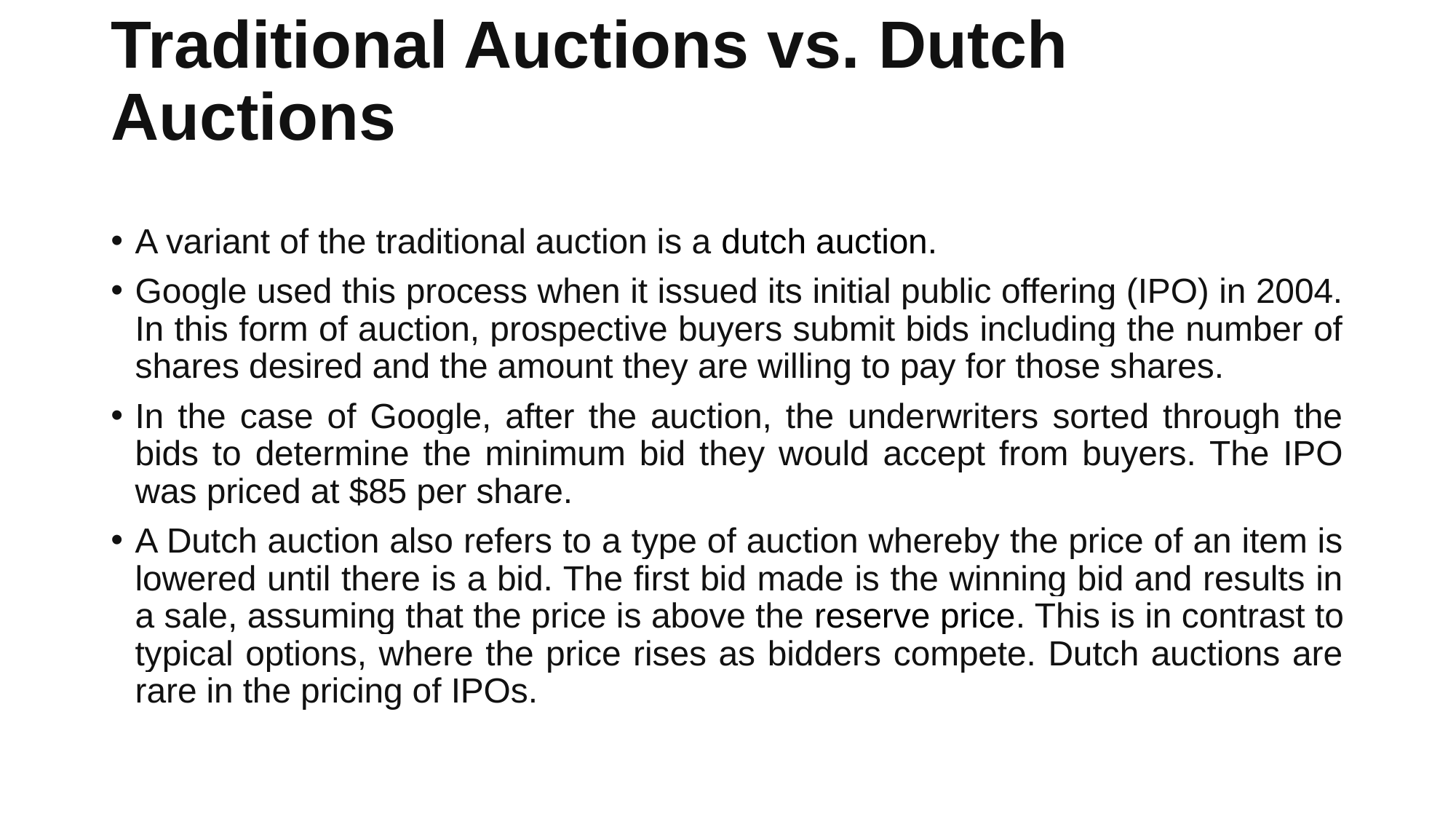

# Traditional Auctions vs. Dutch Auctions
A variant of the traditional auction is a dutch auction.
Google used this process when it issued its initial public offering (IPO) in 2004. In this form of auction, prospective buyers submit bids including the number of shares desired and the amount they are willing to pay for those shares.
In the case of Google, after the auction, the underwriters sorted through the bids to determine the minimum bid they would accept from buyers. The IPO was priced at $85 per share.
A Dutch auction also refers to a type of auction whereby the price of an item is lowered until there is a bid. The first bid made is the winning bid and results in a sale, assuming that the price is above the reserve price. This is in contrast to typical options, where the price rises as bidders compete. Dutch auctions are rare in the pricing of IPOs.